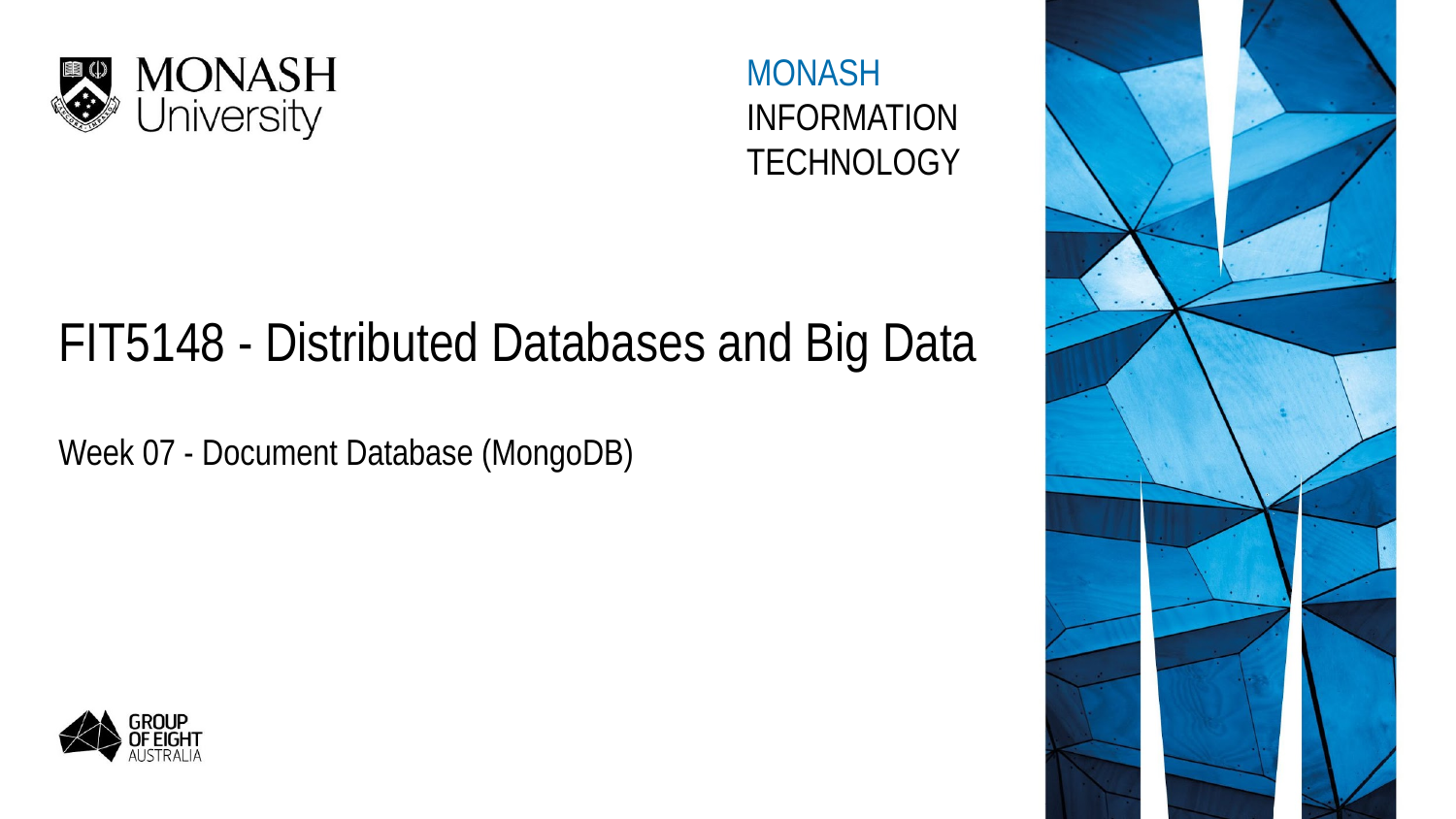

MONASH
INFORMATION
TECHNOLOGY
FIT5148 - Distributed Databases and Big Data

Week 07 - Document Database (MongoDB)